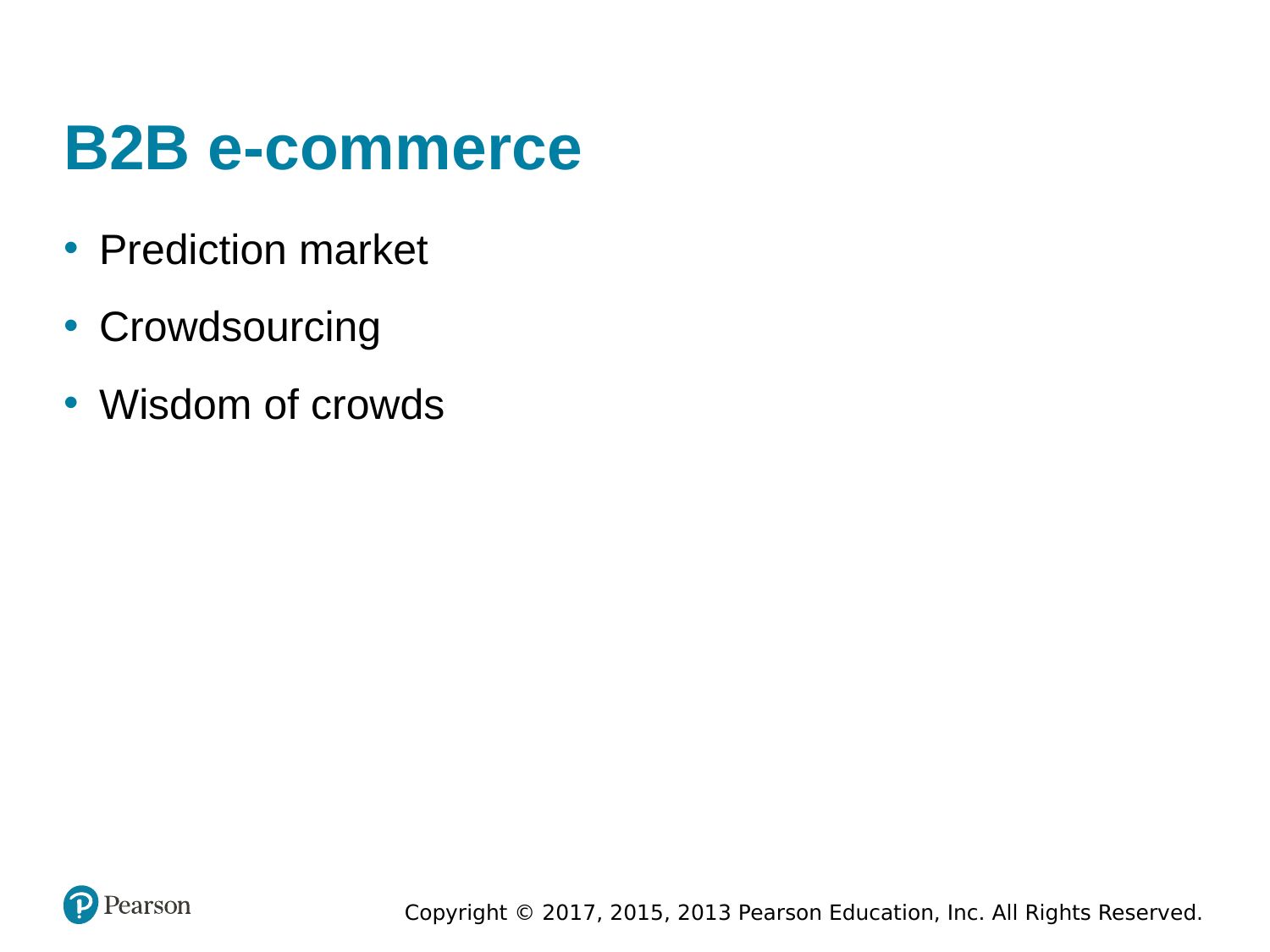

# B2B e-commerce
Prediction market
Crowdsourcing
Wisdom of crowds